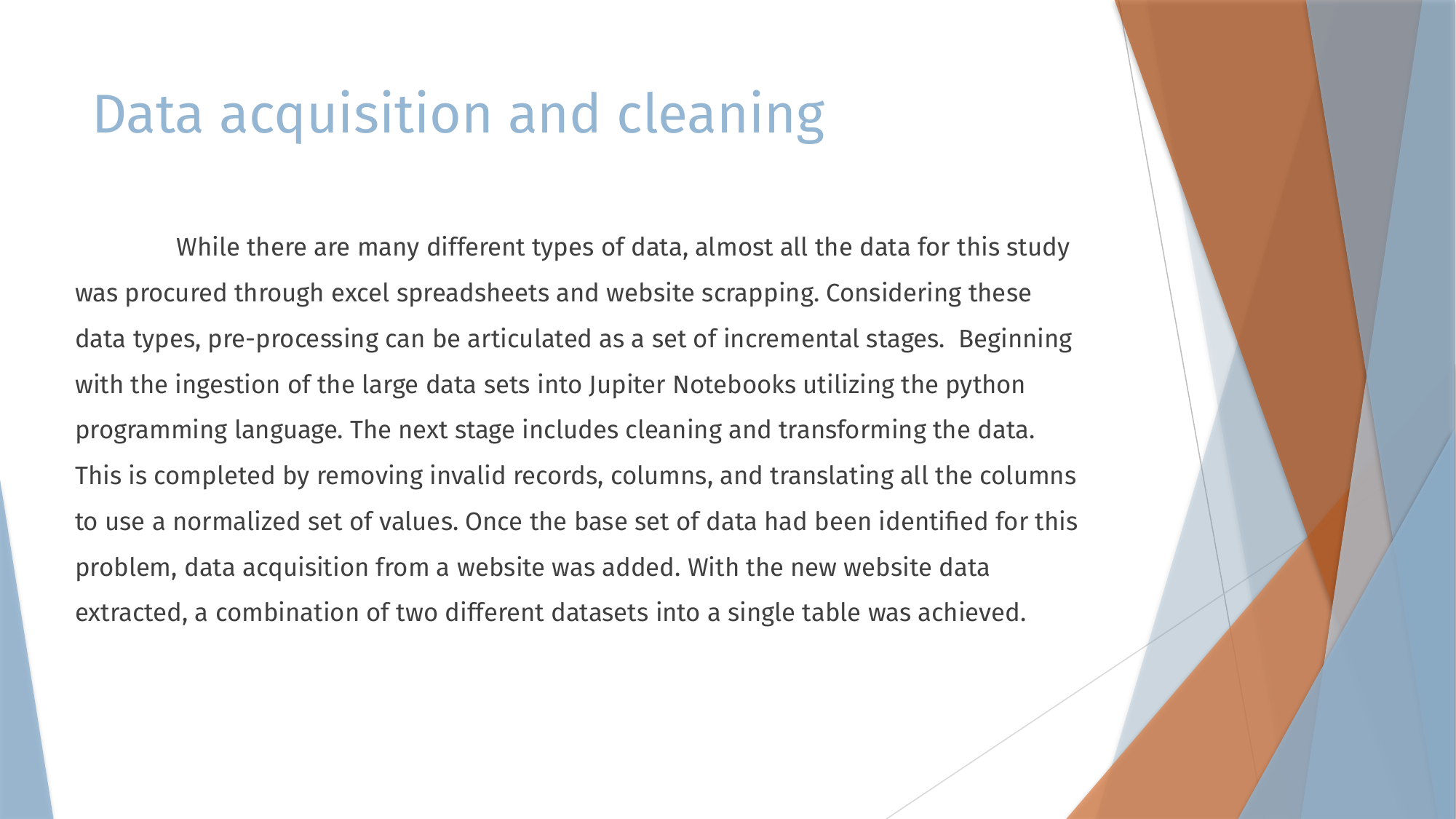

# Data acquisition and cleaning
	While there are many different types of data, almost all the data for this study was procured through excel spreadsheets and website scrapping. Considering these data types, pre-processing can be articulated as a set of incremental stages.  Beginning with the ingestion of the large data sets into Jupiter Notebooks utilizing the python programming language. The next stage includes cleaning and transforming the data. This is completed by removing invalid records, columns, and translating all the columns to use a normalized set of values. Once the base set of data had been identified for this problem, data acquisition from a website was added. With the new website data extracted, a combination of two different datasets into a single table was achieved.